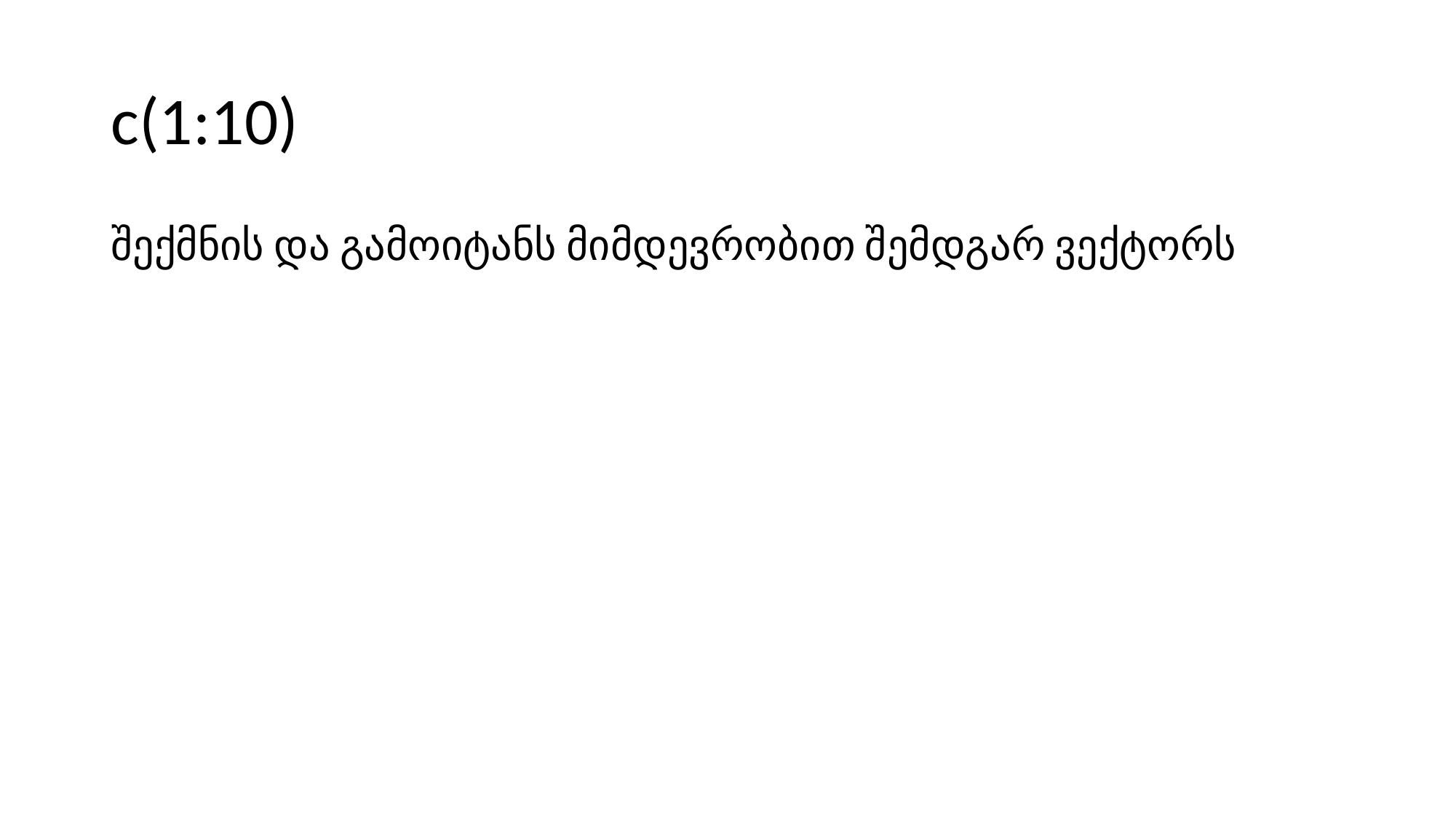

# c(1:10)
შექმნის და გამოიტანს მიმდევრობით შემდგარ ვექტორს